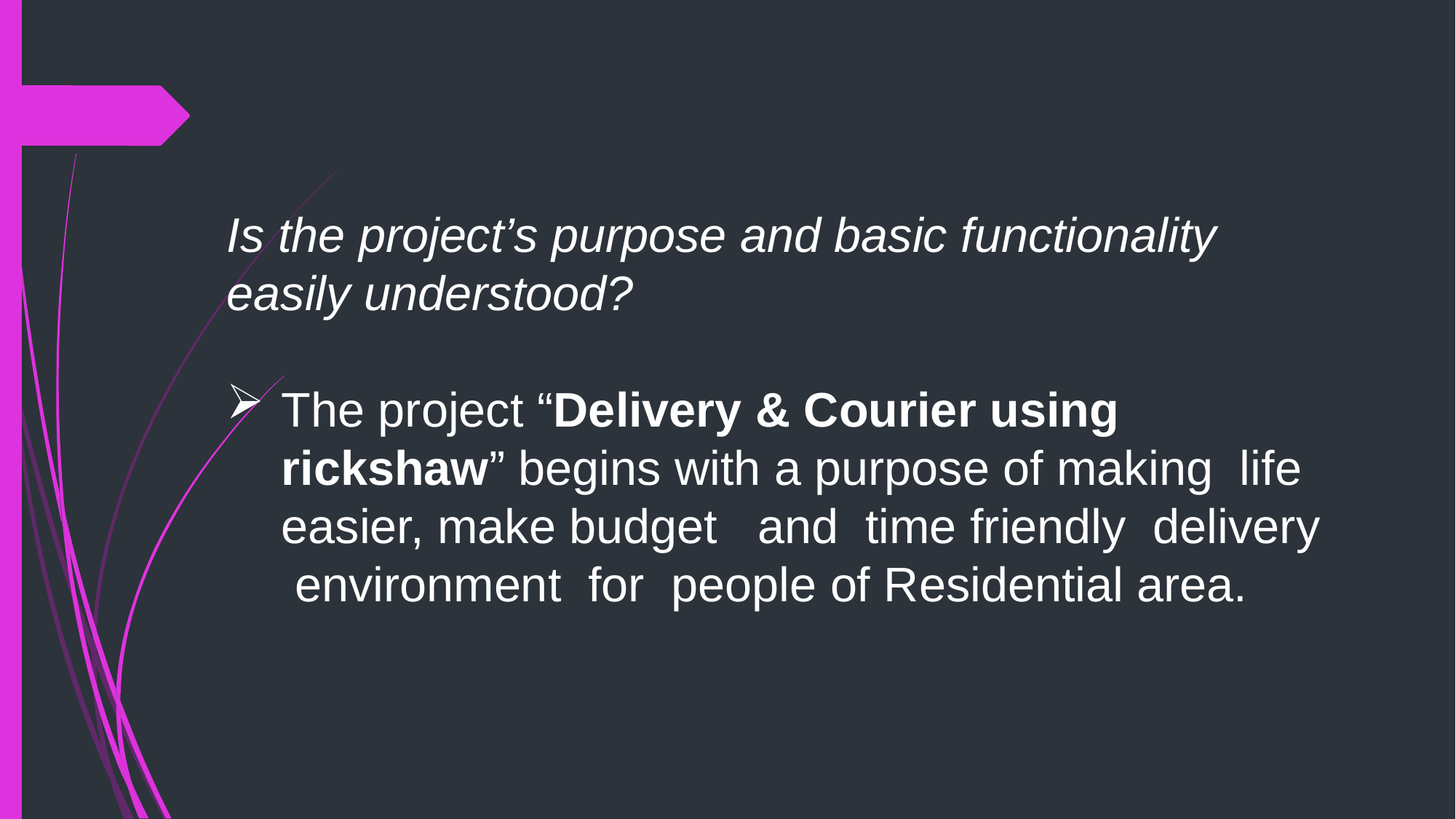

Is the project’s purpose and basic functionality easily understood?

The project “Delivery & Courier using rickshaw” begins with a purpose of making  life easier, make budget   and  time friendly  delivery  environment  for  people of Residential area.